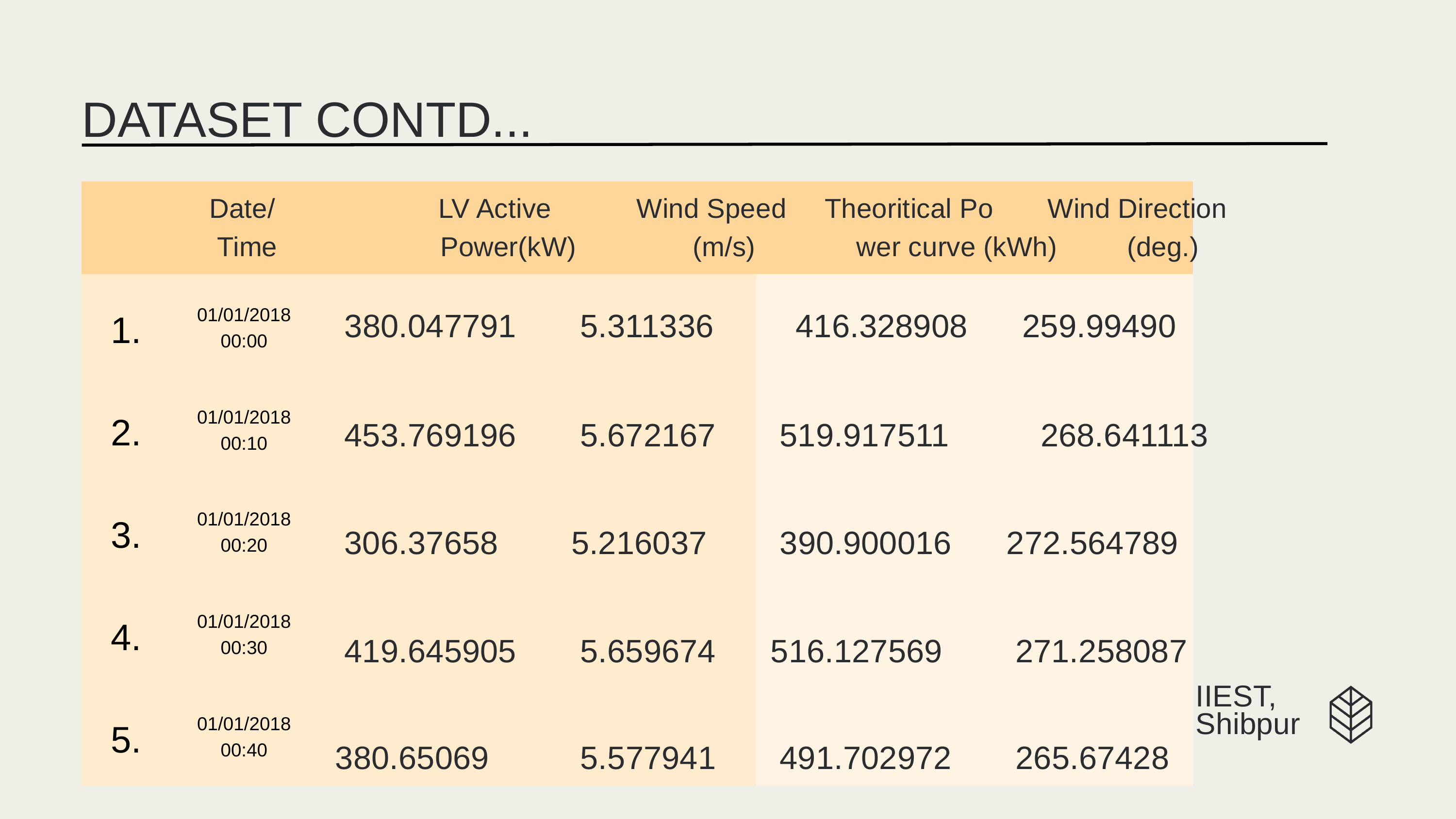

DATASET CONTD...

|  |  |  |  |  |  |
| --- | --- | --- | --- | --- | --- |
| 1. | 01/01/2018 00:00 |  |  |  |  |
| 2. | 01/01/2018 00:10 |  |  |  |  |
| 3. | 01/01/2018 00:20 |  |  |  |  |
| 4. | 01/01/2018 00:30 |  |  |  |  |
| 5. | 01/01/2018 00:40 |  |  |  |  |
                Date/                     LV Active           Wind Speed     Theoritical Po       Wind Direction
                 Time                     Power(kW)               (m/s)             wer curve (kWh)         (deg.)
 380.047791       5.311336         416.328908      259.99490

 453.769196       5.672167       519.917511          268.641113

 306.37658        5.216037        390.900016      272.564789

 419.645905       5.659674      516.127569        271.258087

IIEST,
Shibpur

380.65069          5.577941       491.702972       265.67428